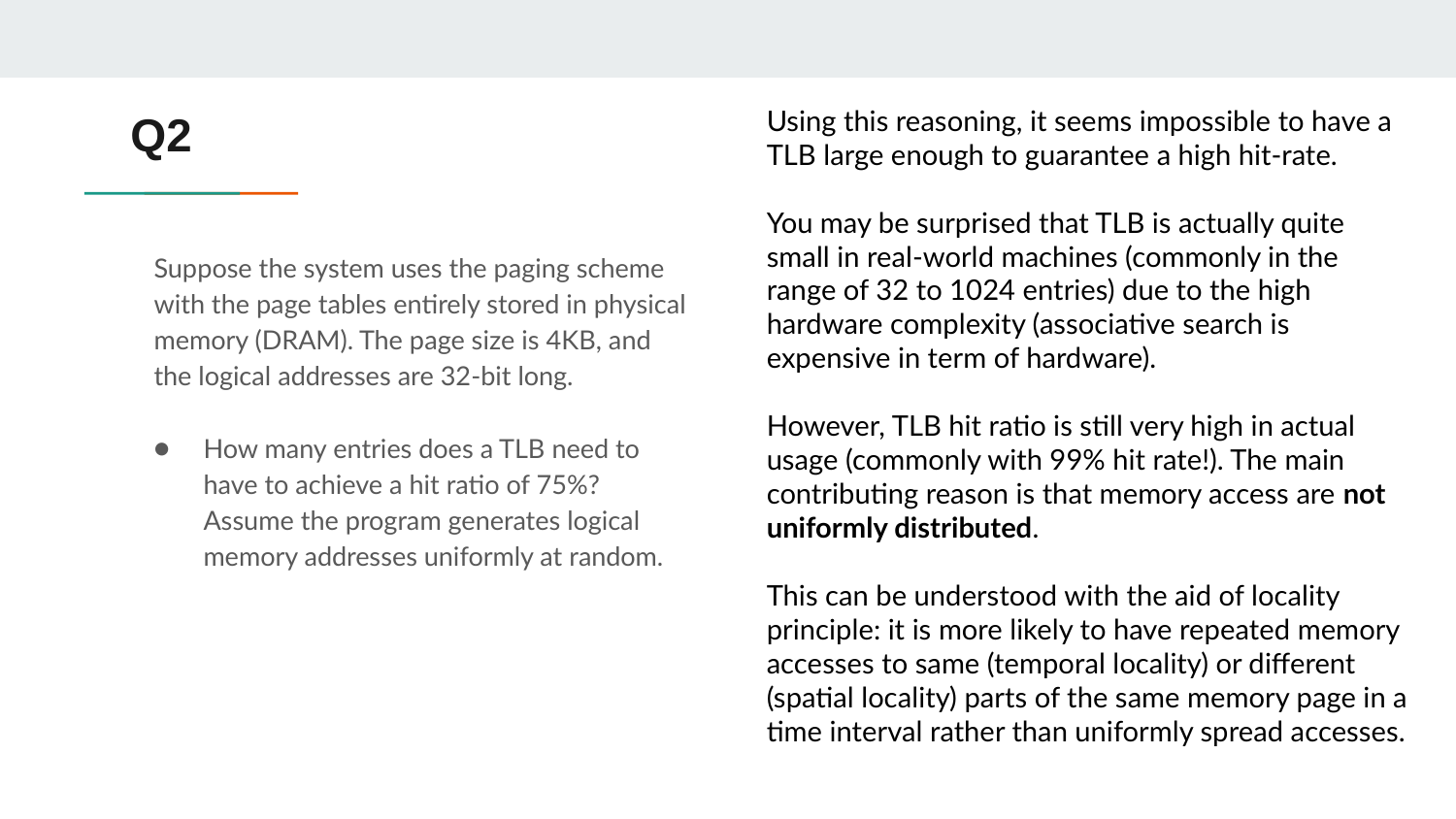

# Q2
Using this reasoning, it seems impossible to have a TLB large enough to guarantee a high hit-rate.

You may be surprised that TLB is actually quite small in real-world machines (commonly in the range of 32 to 1024 entries) due to the high hardware complexity (associative search is expensive in term of hardware).

However, TLB hit ratio is still very high in actual usage (commonly with 99% hit rate!). The main contributing reason is that memory access are not uniformly distributed.

This can be understood with the aid of locality principle: it is more likely to have repeated memory accesses to same (temporal locality) or different (spatial locality) parts of the same memory page in a time interval rather than uniformly spread accesses.
Suppose the system uses the paging scheme with the page tables entirely stored in physical memory (DRAM). The page size is 4KB, and the logical addresses are 32-bit long.

How many entries does a TLB need to have to achieve a hit ratio of 75%? Assume the program generates logical memory addresses uniformly at random.